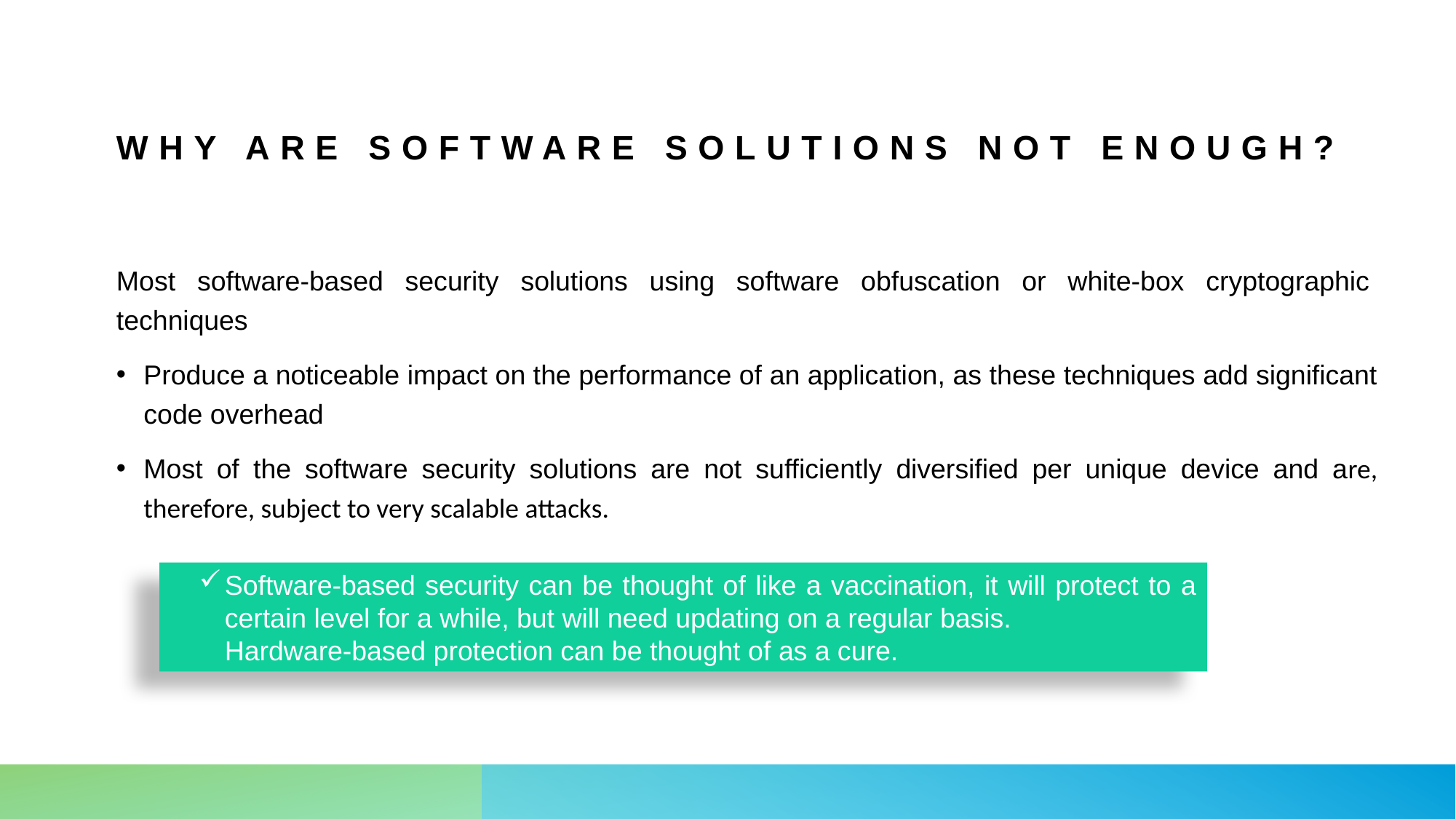

# Why are software solutions not enough?
Most software-based security solutions using software obfuscation or white-box cryptographic  techniques
Produce a noticeable impact on the performance of an application, as these techniques add significant code overhead
Most of the software security solutions are not sufficiently diversified per unique device and are, therefore, subject to very scalable attacks.

Software-based security can be thought of like a vaccination, it will protect to a certain level for a while, but will need updating on a regular basis.
Hardware-based protection can be thought of as a cure.